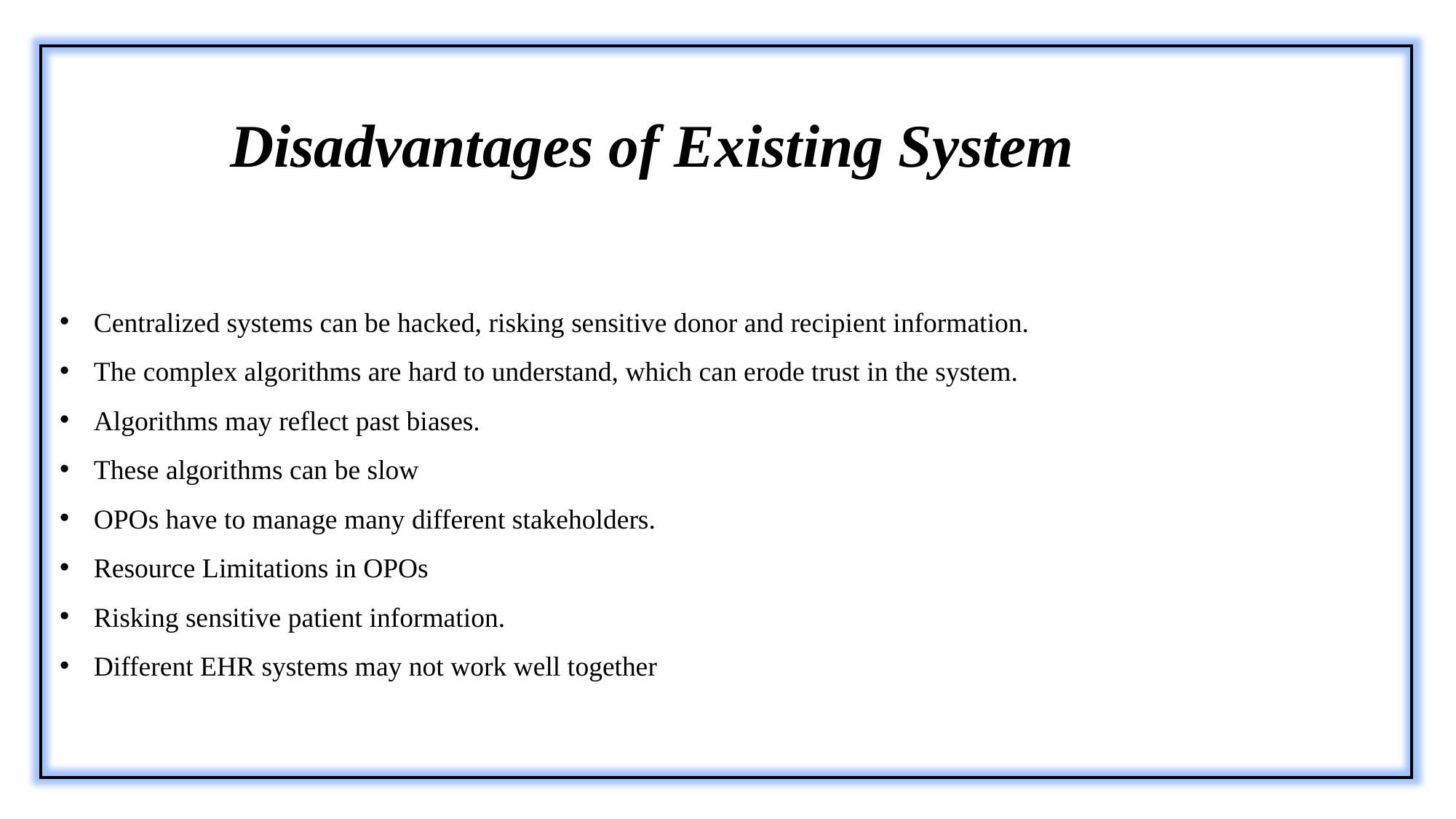

Disadvantages of Existing System
Centralized systems can be hacked, risking sensitive donor and recipient information.
The complex algorithms are hard to understand, which can erode trust in the system.
Algorithms may reflect past biases.
These algorithms can be slow
OPOs have to manage many different stakeholders.
Resource Limitations in OPOs
Risking sensitive patient information.
Different EHR systems may not work well together